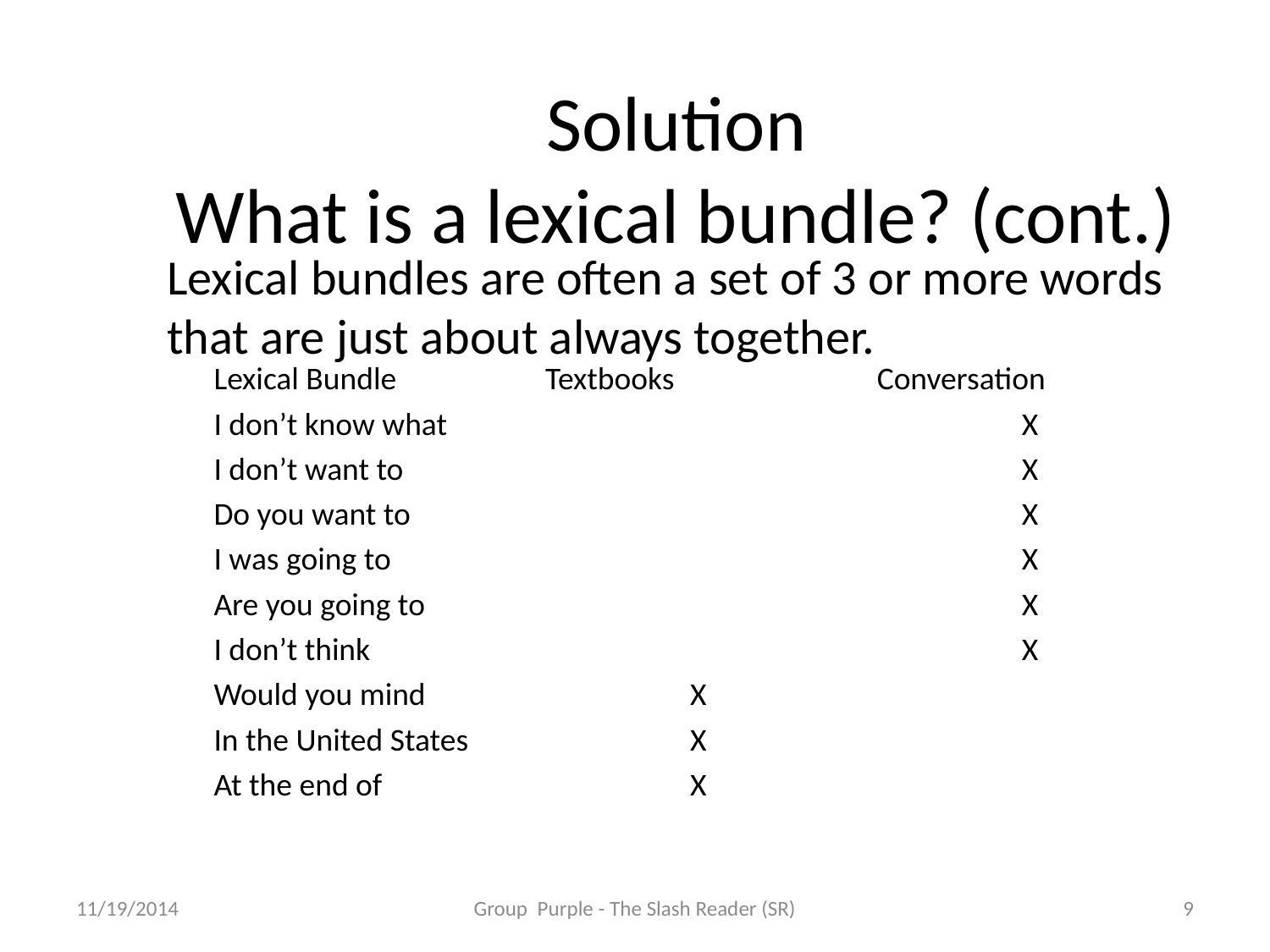

# Solution What is a lexical bundle? (cont.)
Lexical bundles are often a set of 3 or more words that are just about always together.
| Lexical Bundle | Textbooks | Conversation |
| --- | --- | --- |
| I don’t know what |  | X |
| I don’t want to |  | X |
| Do you want to |  | X |
| I was going to |  | X |
| Are you going to |  | X |
| I don’t think |  | X |
| Would you mind | X |  |
| In the United States | X |  |
| At the end of | X |  |
11/19/2014
Group  Purple - The Slash Reader (SR)
9